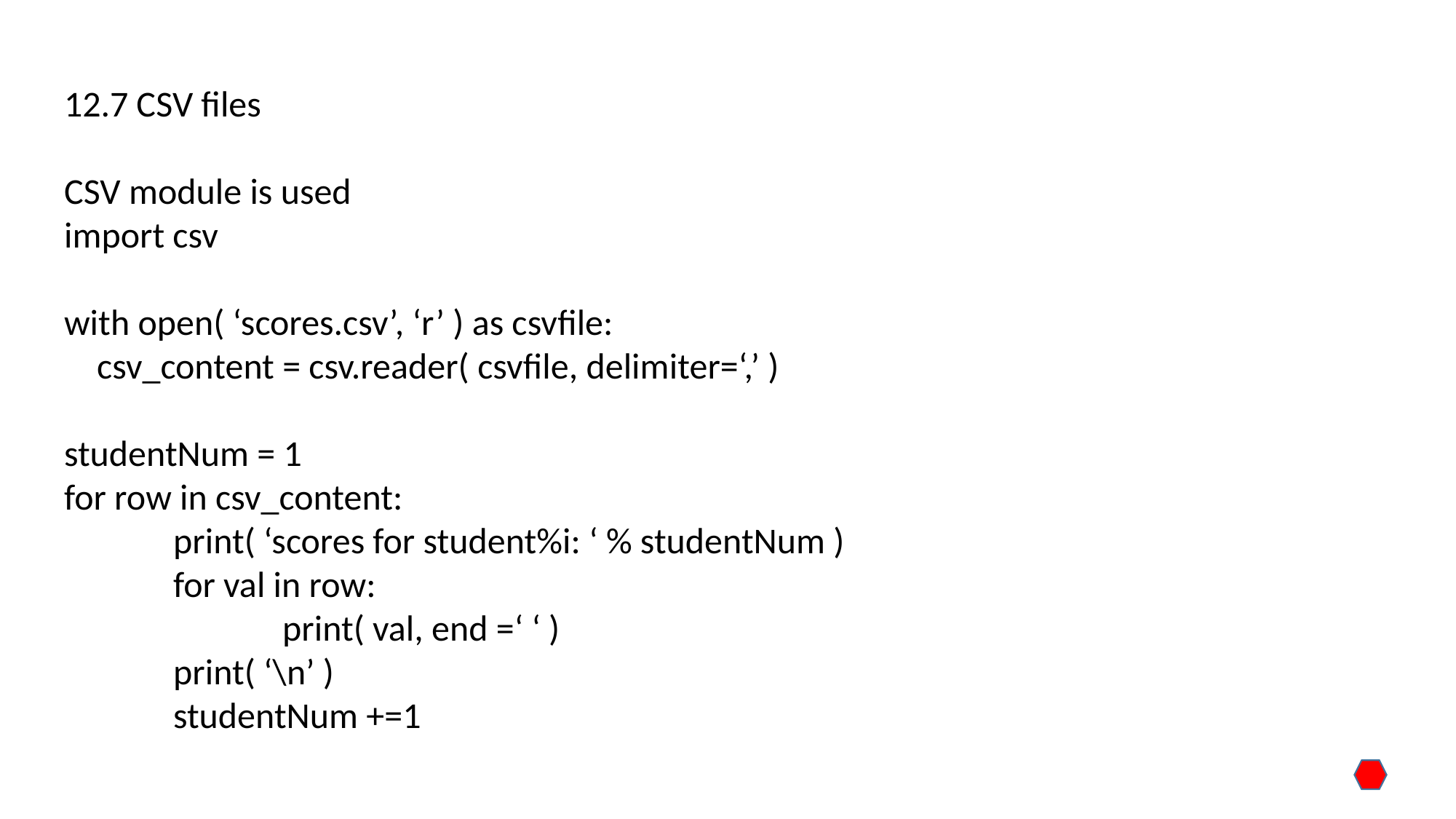

12.7 CSV files

CSV module is used
import csv

with open( ‘scores.csv’, ‘r’ ) as csvfile:
    csv_content = csv.reader( csvfile, delimiter=‘,’ )

studentNum = 1
for row in csv_content:
	print( ‘scores for student%i: ‘ % studentNum )
	for val in row:
		print( val, end =‘ ‘ )
	print( ‘\n’ )
	studentNum +=1